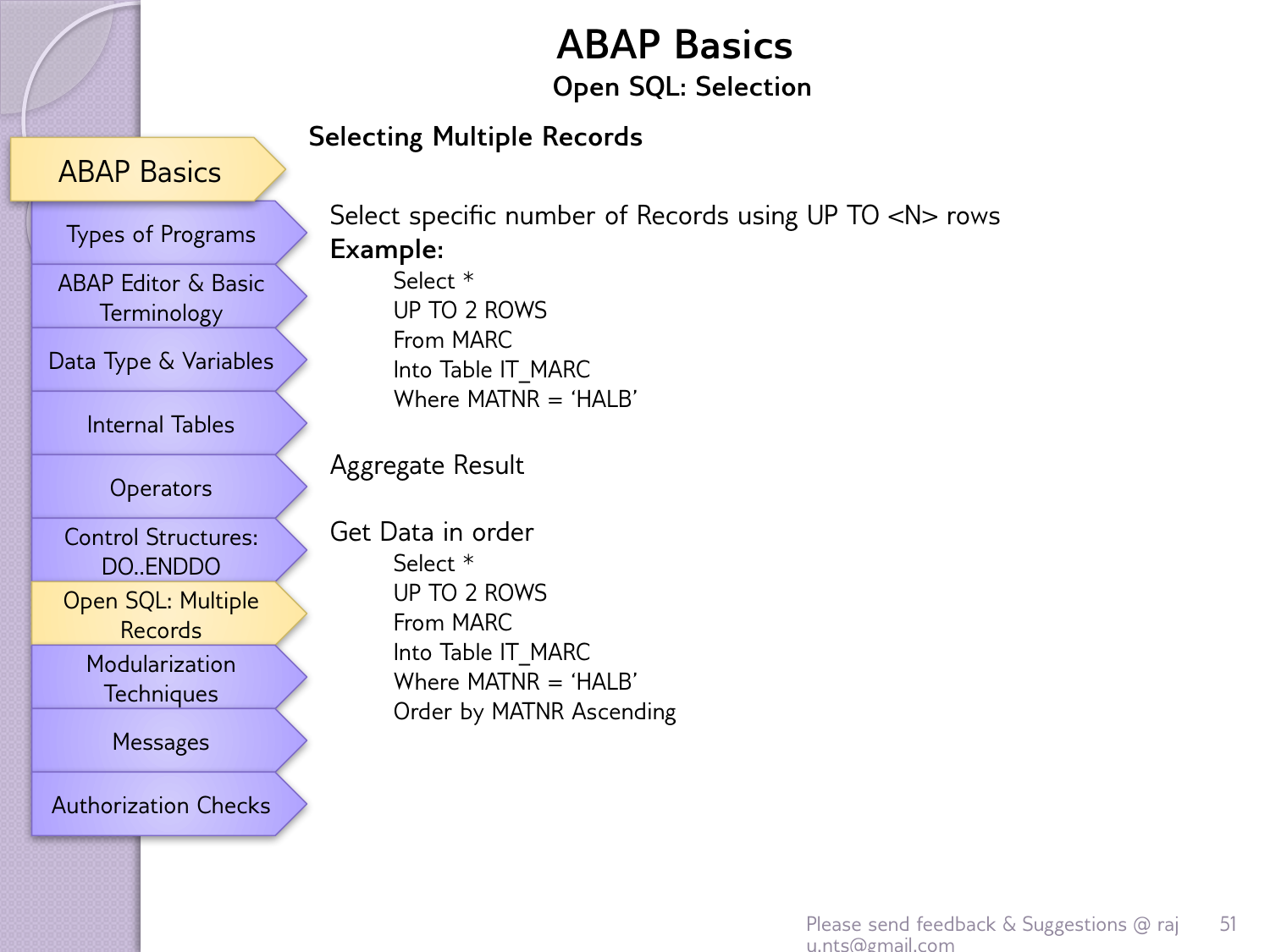

ABAP Basics
Open SQL: Selection

Selecting Multiple Records
ABAP Basics
Select specific number of Records using UP TO <N> rows
Example:
Select *
UP TO 2 ROWS
From MARC
Into Table IT_MARC
Where MATNR = ‘HALB’
Aggregate Result

Get Data in order
Select *
UP TO 2 ROWS
From MARC
Into Table IT_MARC
Where MATNR = ‘HALB’
Order by MATNR Ascending
Types of Programs
ABAP Editor & Basic Terminology
Data Type & Variables
Internal Tables
Operators
Control Structures: DO..ENDDO
Open SQL: Multiple Records
Modularization Techniques
Messages
Authorization Checks
Please send feedback & Suggestions @ raju.nts@gmail.com
51